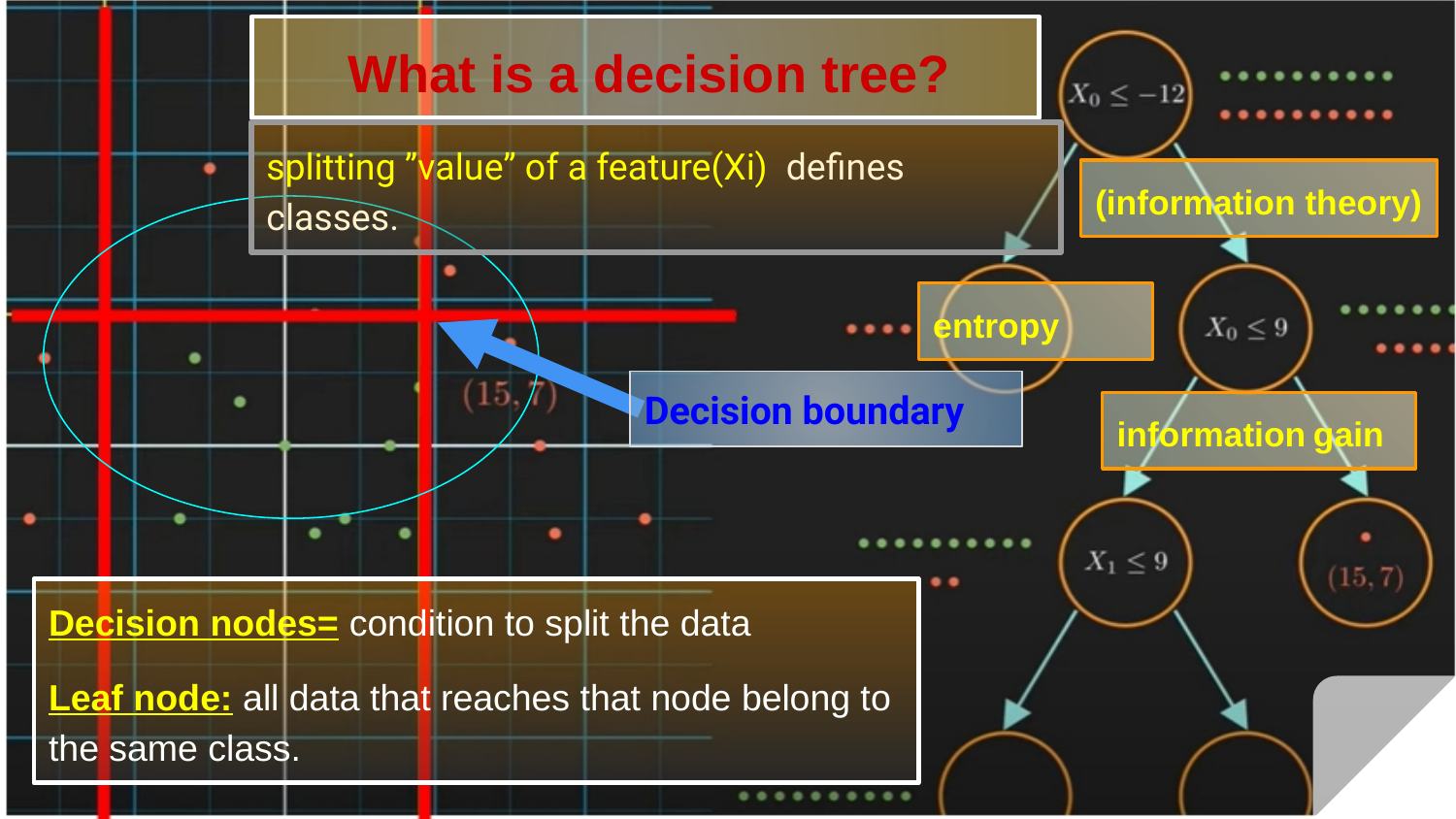

What is a decision tree?
splitting ”value” of a feature(Xi)  defines classes.
(information theory)

entropy
Decision boundary
information gain
Decision nodes= condition to split the data
Leaf node: all data that reaches that node belong to the same class.